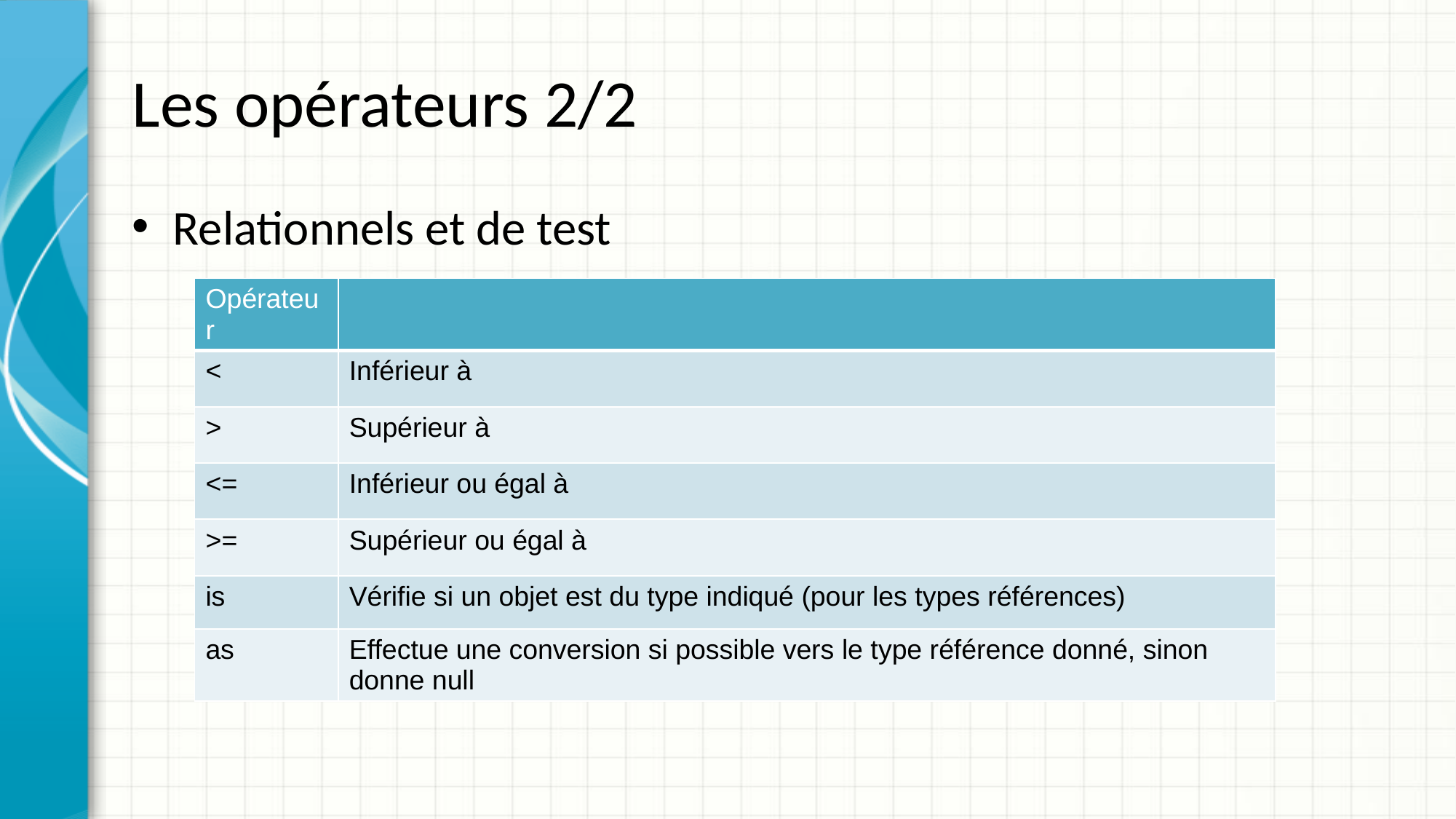

# Les opérateurs 2/2
Relationnels et de test
| Opérateur |  |
| --- | --- |
| < | Inférieur à |
| > | Supérieur à |
| <= | Inférieur ou égal à |
| >= | Supérieur ou égal à |
| is | Vérifie si un objet est du type indiqué (pour les types références) |
| as | Effectue une conversion si possible vers le type référence donné, sinon donne null |